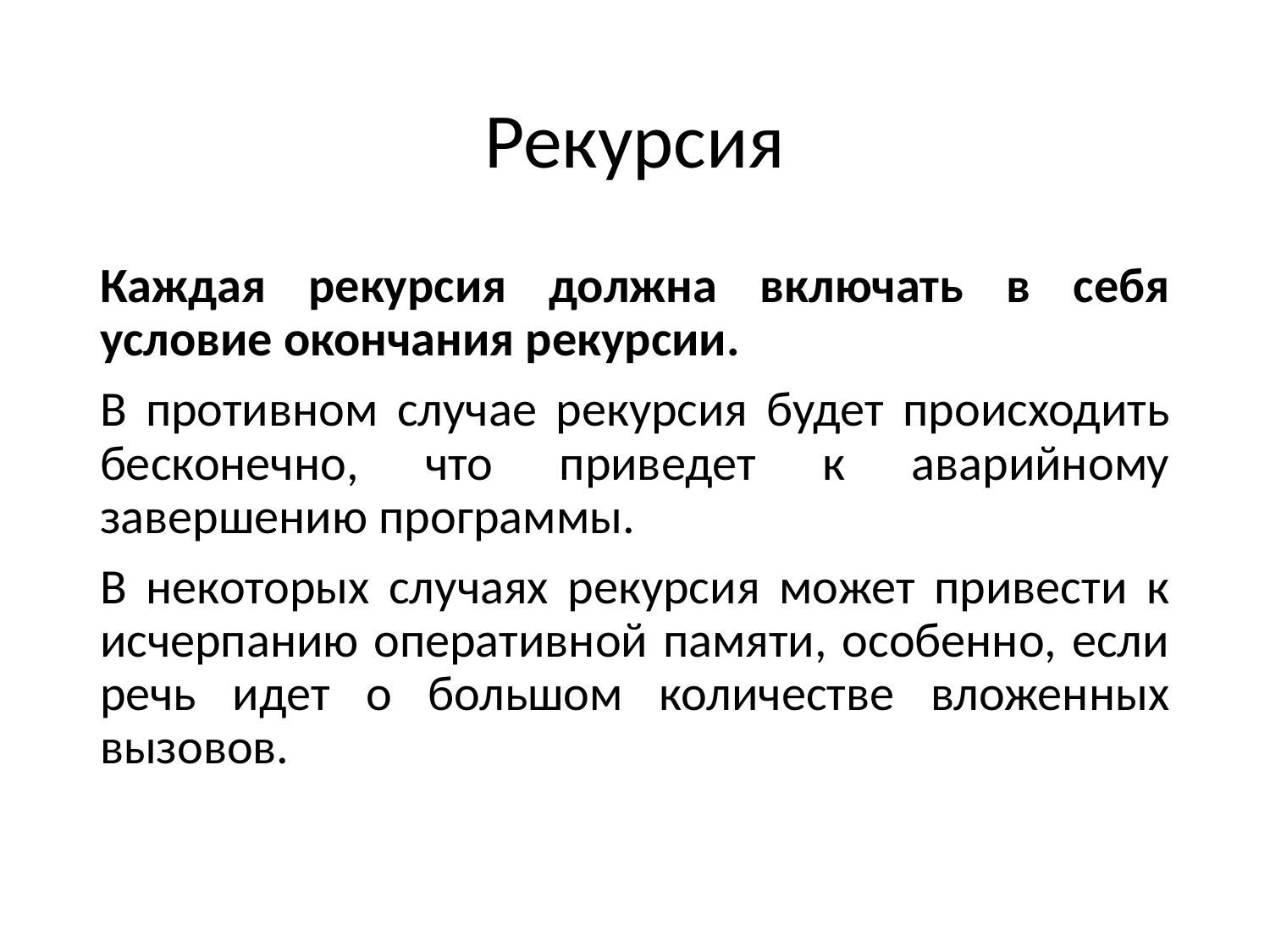

# Рекурсия
Каждая рекурсия должна включать в себя условие окончания рекурсии.
В противном случае рекурсия будет происходить бесконечно, что приведет к аварийному завершению программы.
В некоторых случаях рекурсия может привести к исчерпанию оперативной памяти, особенно, если речь идет о большом количестве вложенных вызовов.